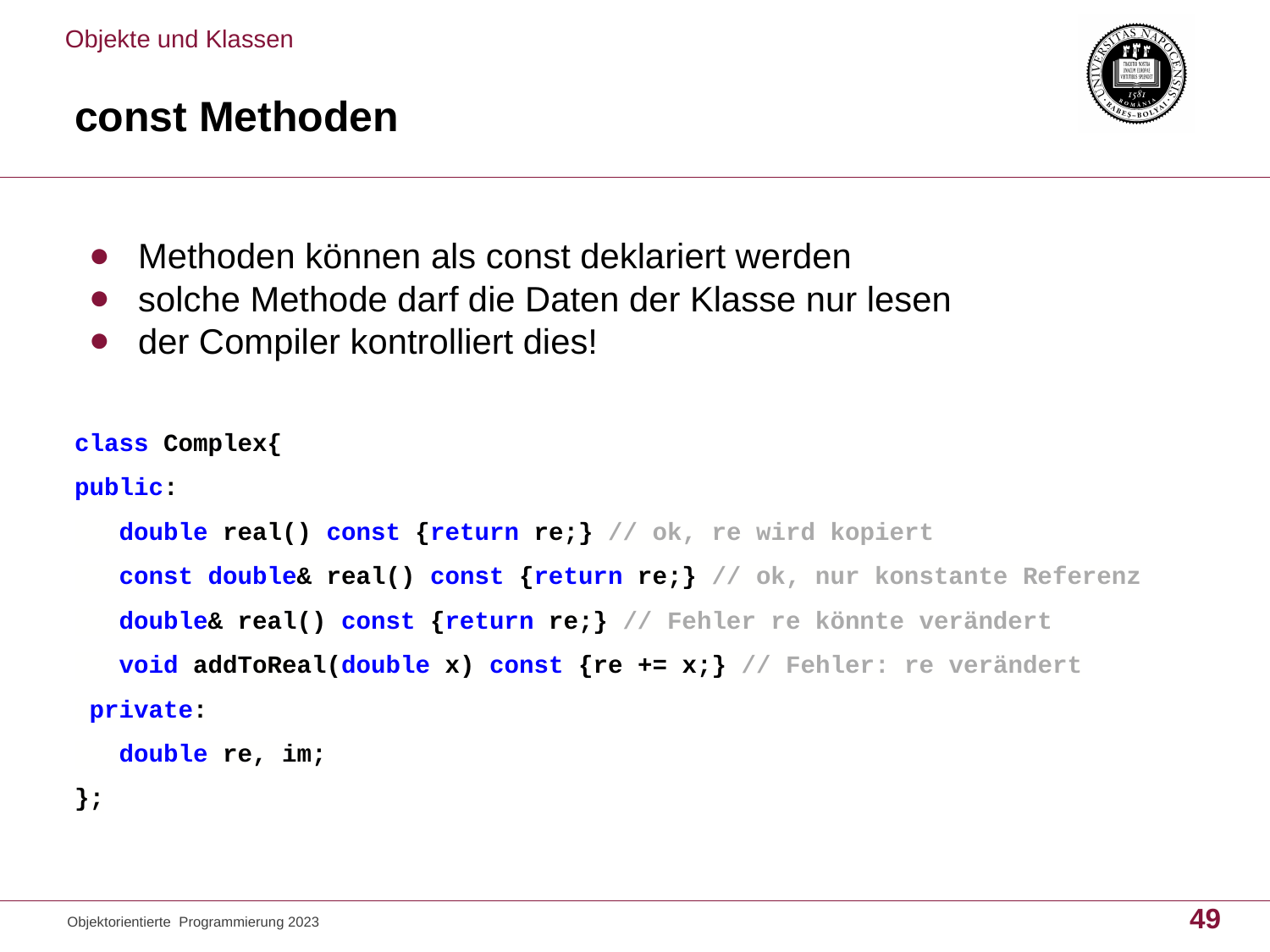

Objekte und Klassen
# const Methoden
Methoden können als const deklariert werden
solche Methode darf die Daten der Klasse nur lesen
der Compiler kontrolliert dies!

class Complex{
public:
   double real() const {return re;} // ok, re wird kopiert
   const double& real() const {return re;} // ok, nur konstante Referenz
   double& real() const {return re;} // Fehler re könnte verändert
   void addToReal(double x) const {re += x;} // Fehler: re verändert
 private:
   double re, im;
};

49
Objektorientierte  Programmierung 2023